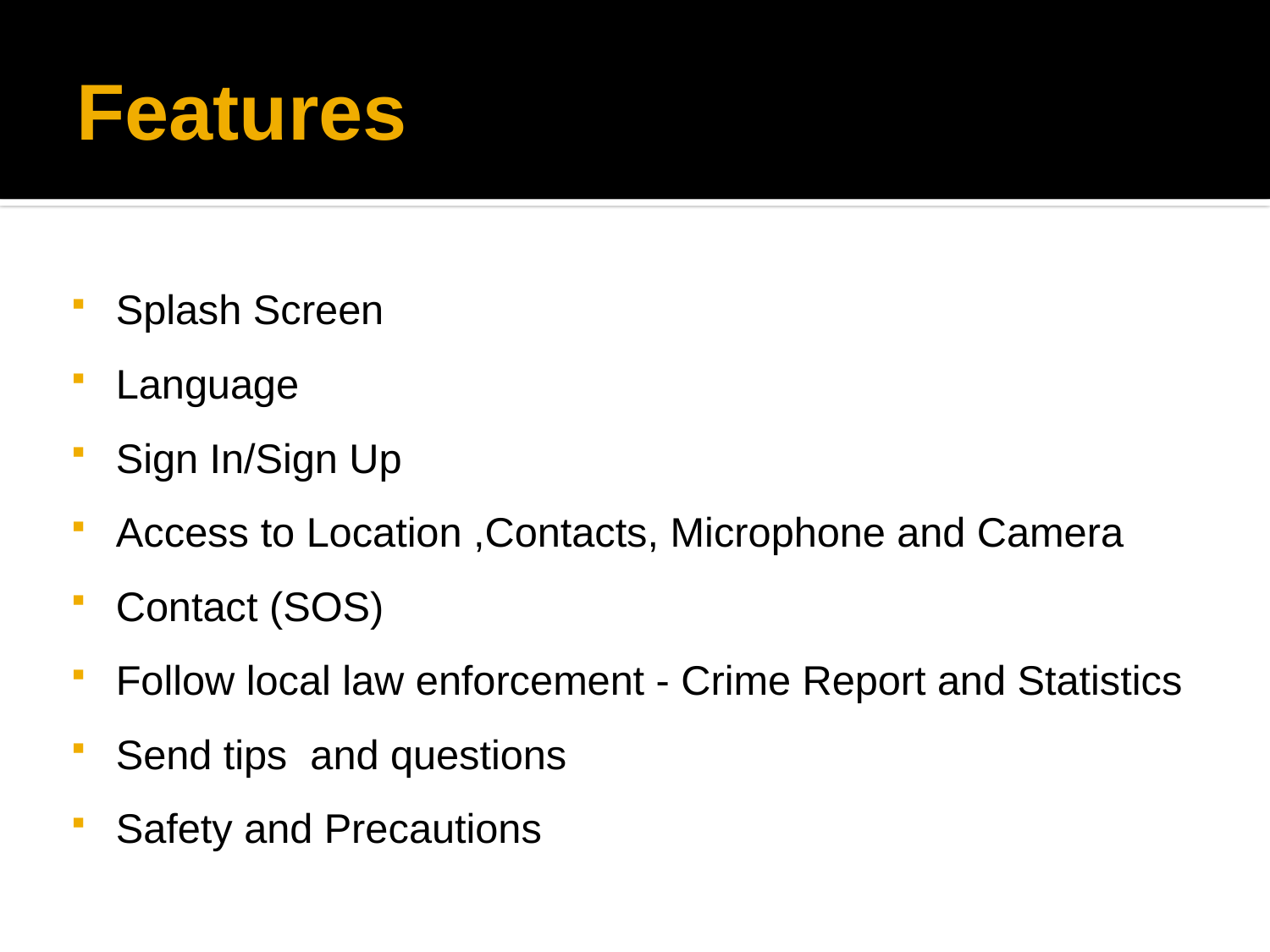

# Features
Splash Screen
Language
Sign In/Sign Up
Access to Location ,Contacts, Microphone and Camera
Contact (SOS)
Follow local law enforcement - Crime Report and Statistics
Send tips  and questions
Safety and Precautions